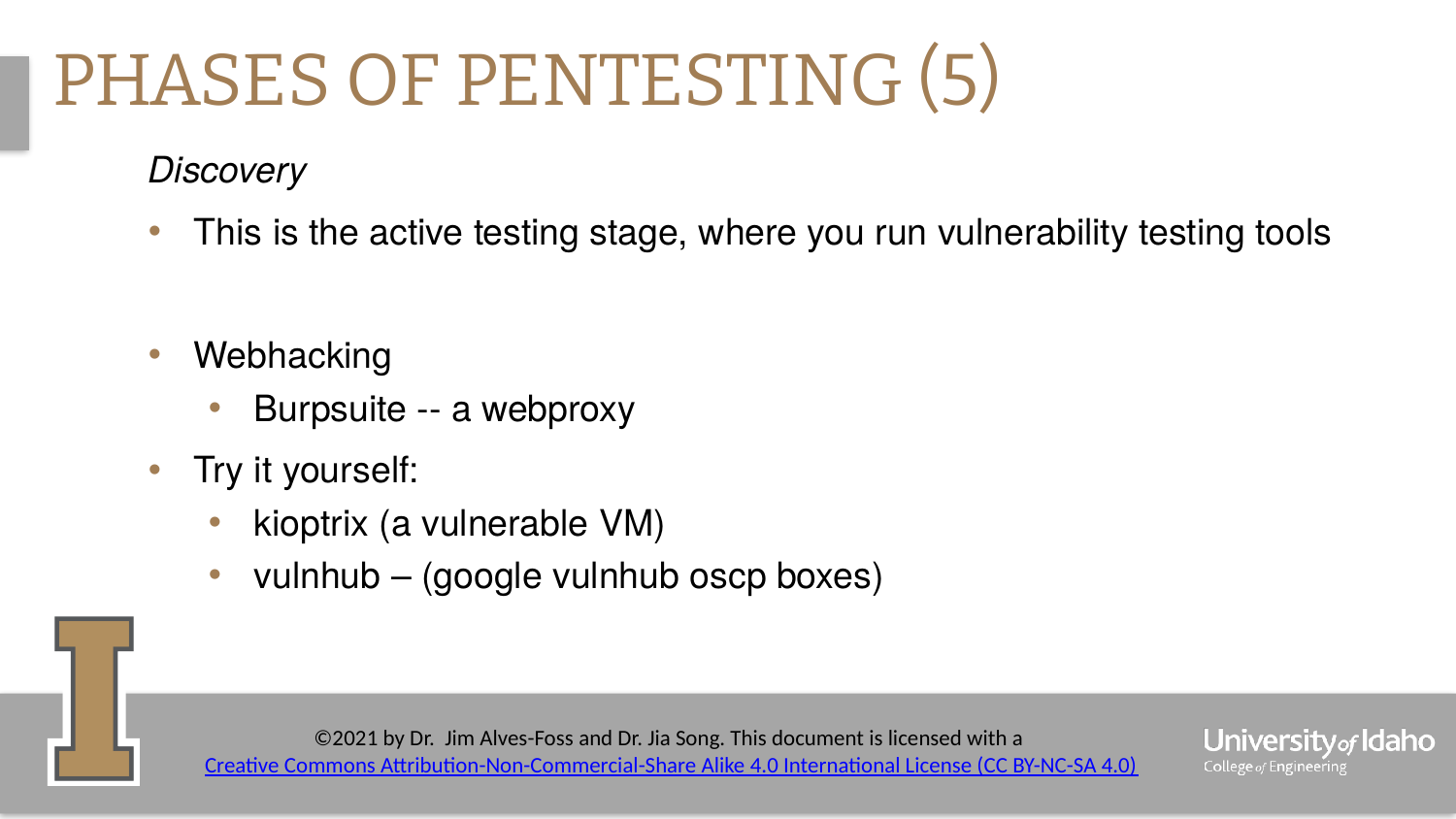

# Phases of pentesting (5)
Discovery
This is the active testing stage, where you run vulnerability testing tools

Webhacking
Burpsuite -- a webproxy
Try it yourself:
kioptrix (a vulnerable VM)
vulnhub – (google vulnhub oscp boxes)